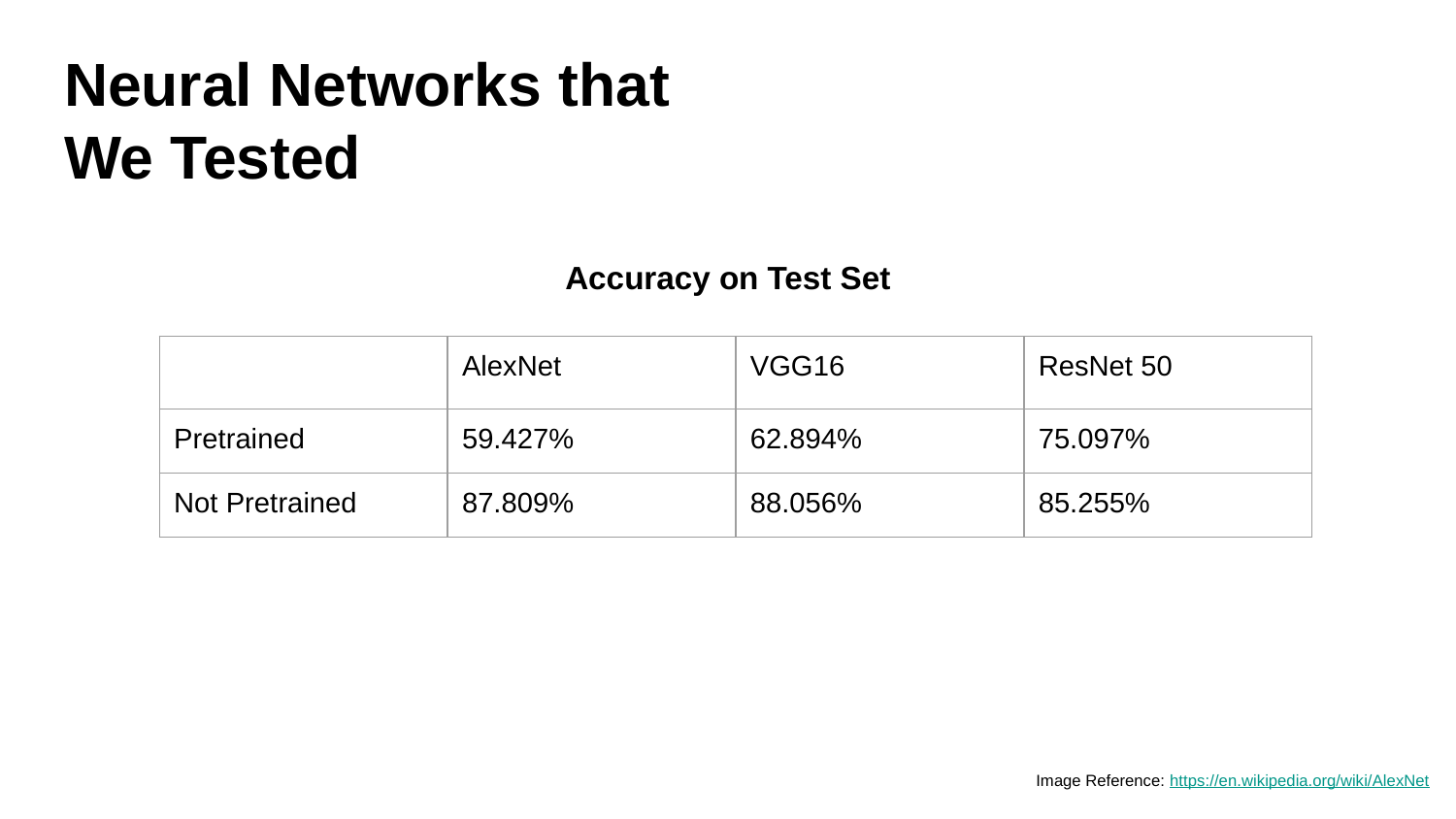

# Neural Networks that We Tested
Accuracy on Test Set
|  | AlexNet | VGG16 | ResNet 50 |
| --- | --- | --- | --- |
| Pretrained | 59.427% | 62.894% | 75.097% |
| Not Pretrained | 87.809% | 88.056% | 85.255% |
Image Reference: https://en.wikipedia.org/wiki/AlexNet